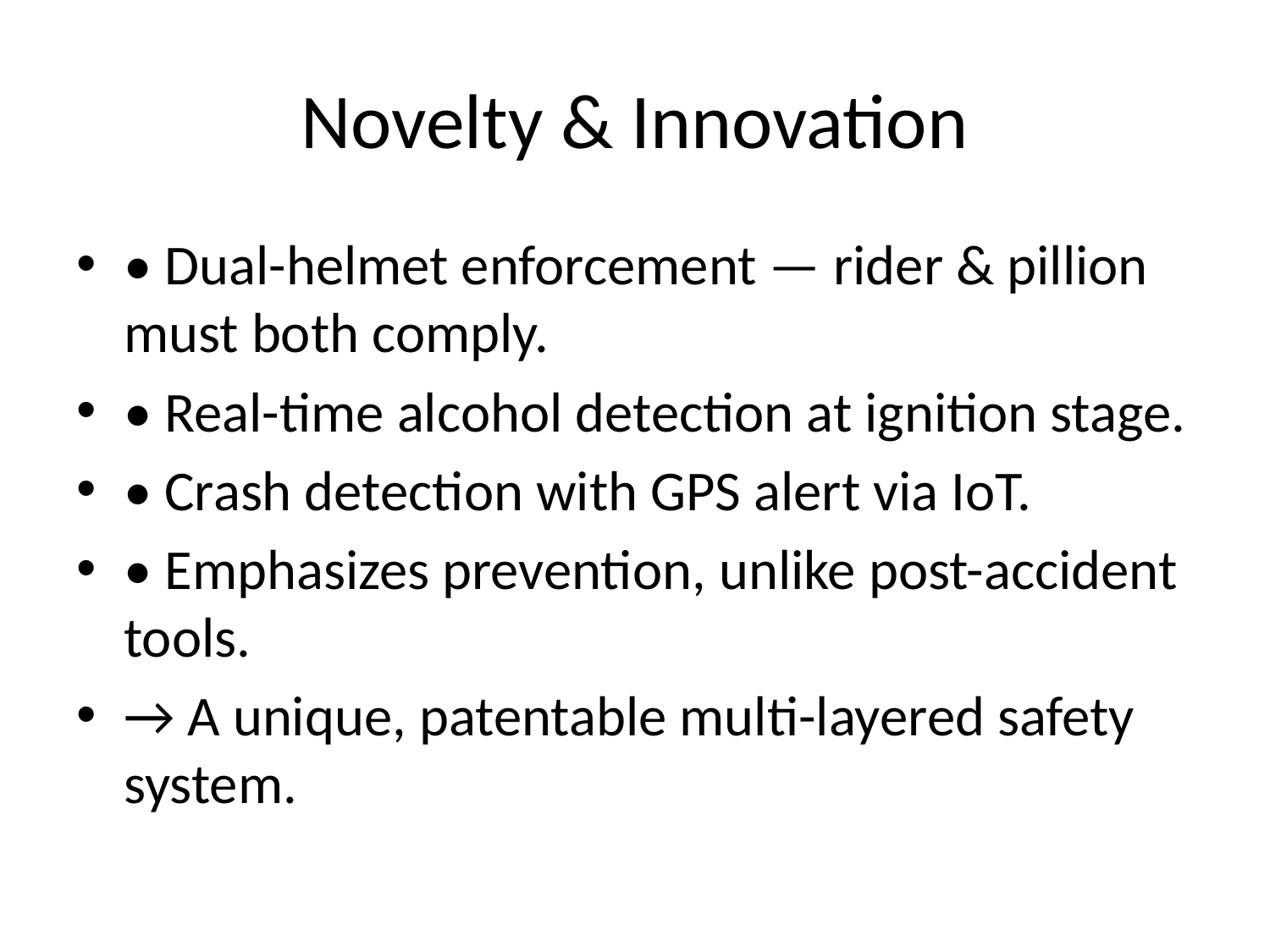

# Novelty & Innovation
• Dual-helmet enforcement — rider & pillion must both comply.
• Real-time alcohol detection at ignition stage.
• Crash detection with GPS alert via IoT.
• Emphasizes prevention, unlike post-accident tools.
→ A unique, patentable multi-layered safety system.